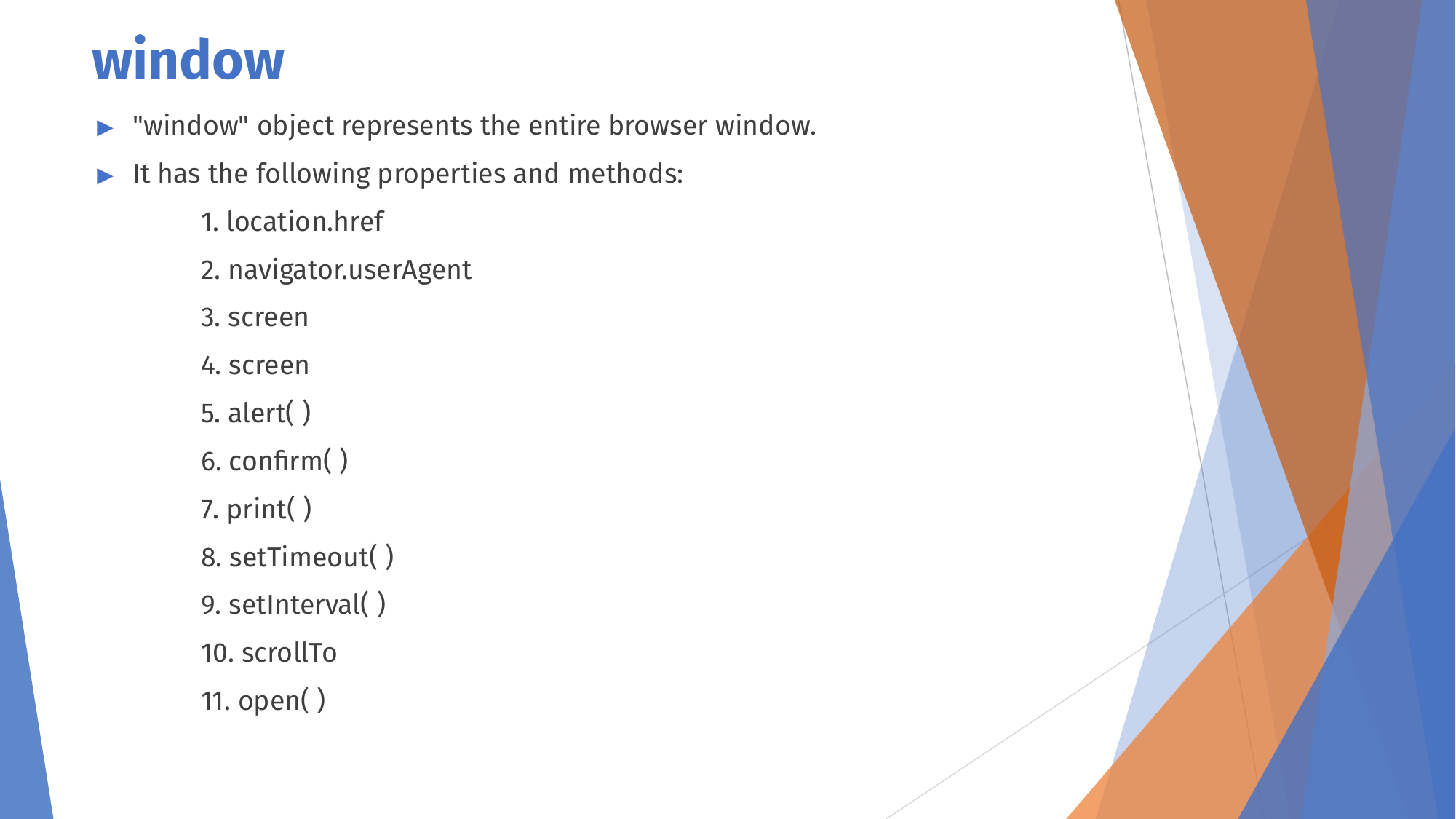

# window
"window" object represents the entire browser window.
It has the following properties and methods:
	1. location.href
	2. navigator.userAgent
	3. screen
	4. screen
	5. alert( )
	6. confirm( )
	7. print( )
	8. setTimeout( )
	9. setInterval( )
	10. scrollTo
	11. open( )